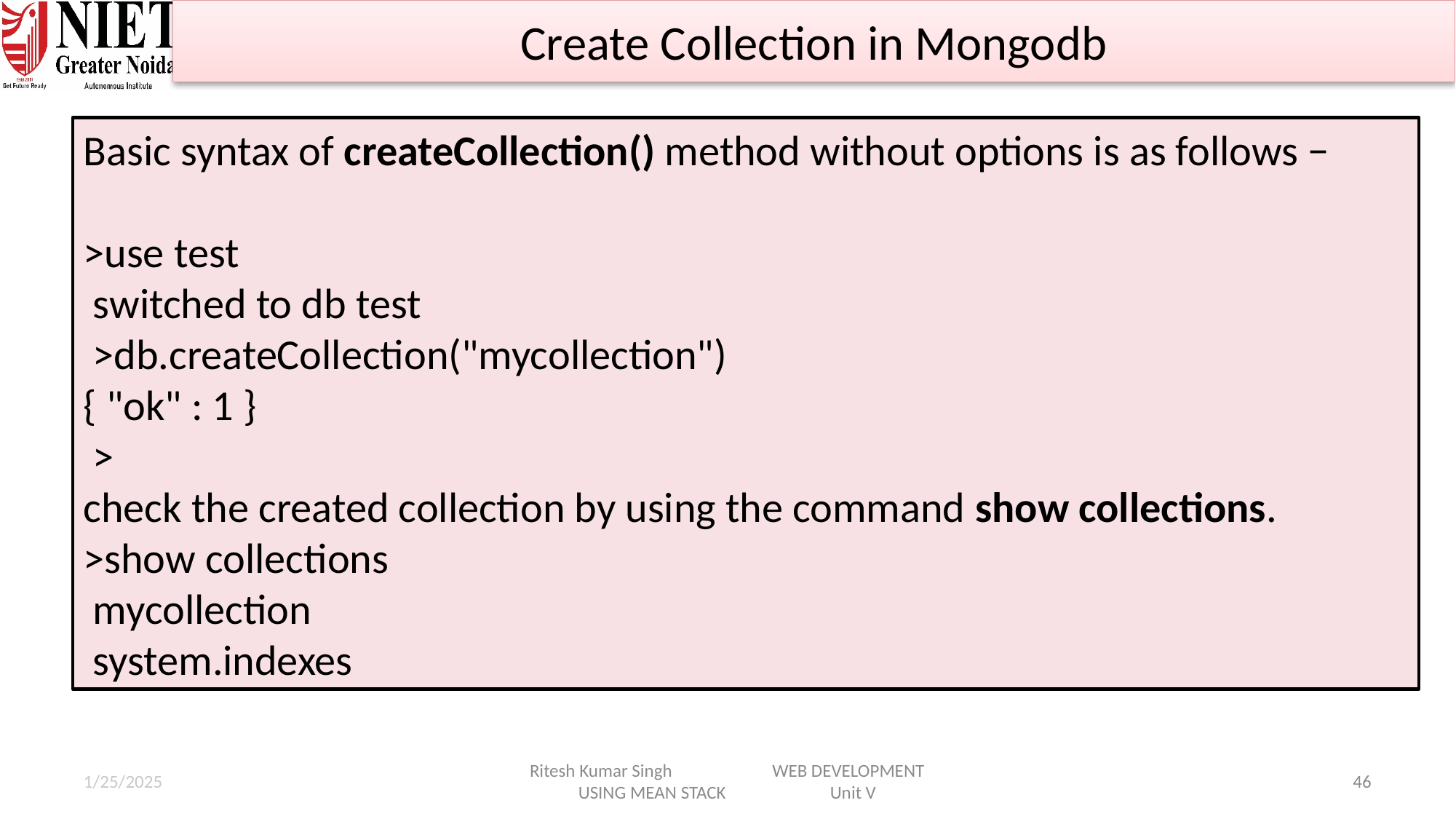

Create Collection in Mongodb
Basic syntax of createCollection() method without options is as follows −

>use test
 switched to db test
 >db.createCollection("mycollection")
{ "ok" : 1 }
 >
check the created collection by using the command show collections.
>show collections
 mycollection
 system.indexes

1/25/2025
Ritesh Kumar Singh                        WEB DEVELOPMENT USING MEAN STACK                         Unit V
46